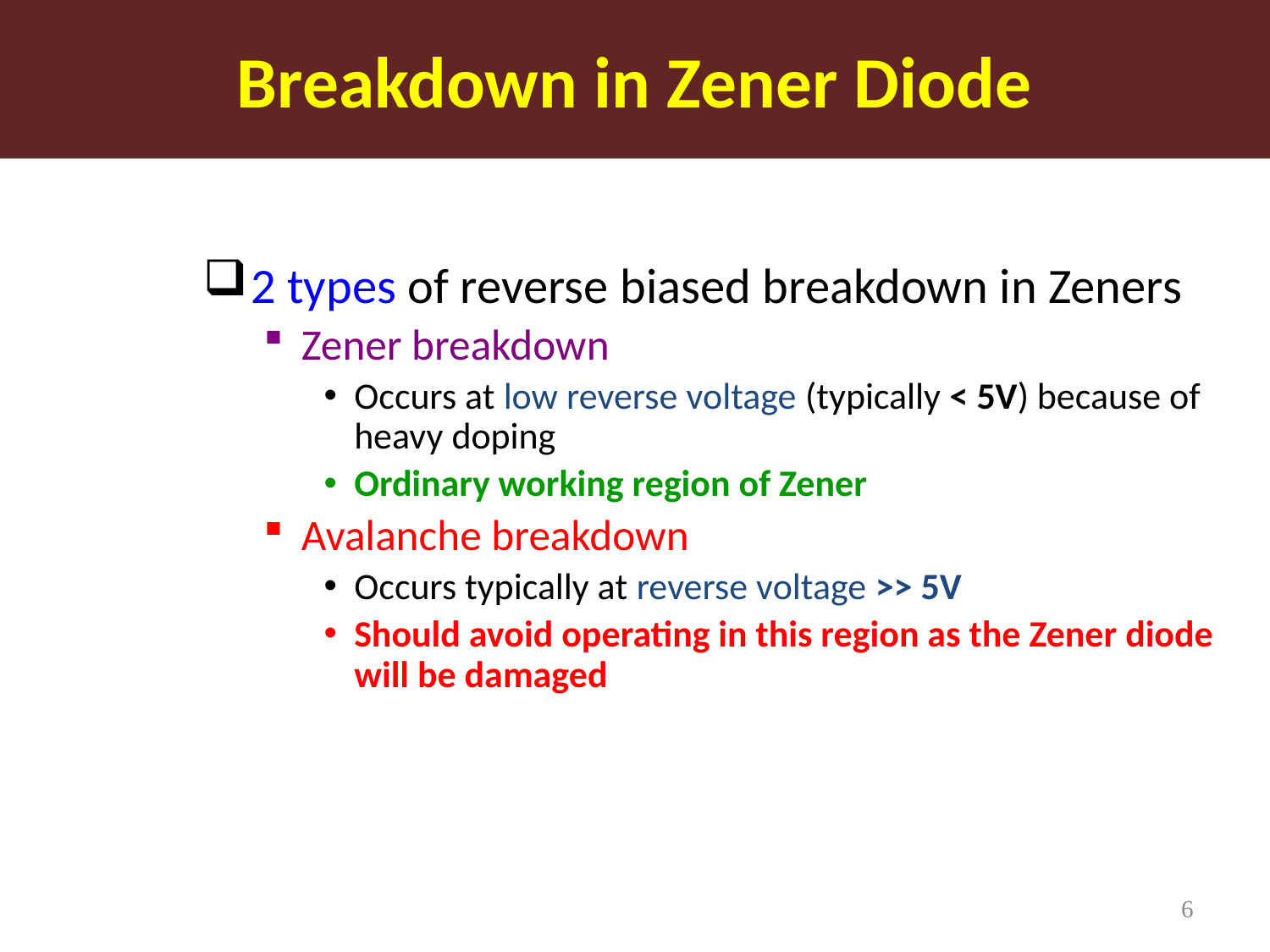

Breakdown in Zener Diode
2 types of reverse biased breakdown in Zeners
Zener breakdown
Occurs at low reverse voltage (typically < 5V) because of heavy doping
Ordinary working region of Zener
Avalanche breakdown
Occurs typically at reverse voltage >> 5V
Should avoid operating in this region as the Zener diode will be damaged
6